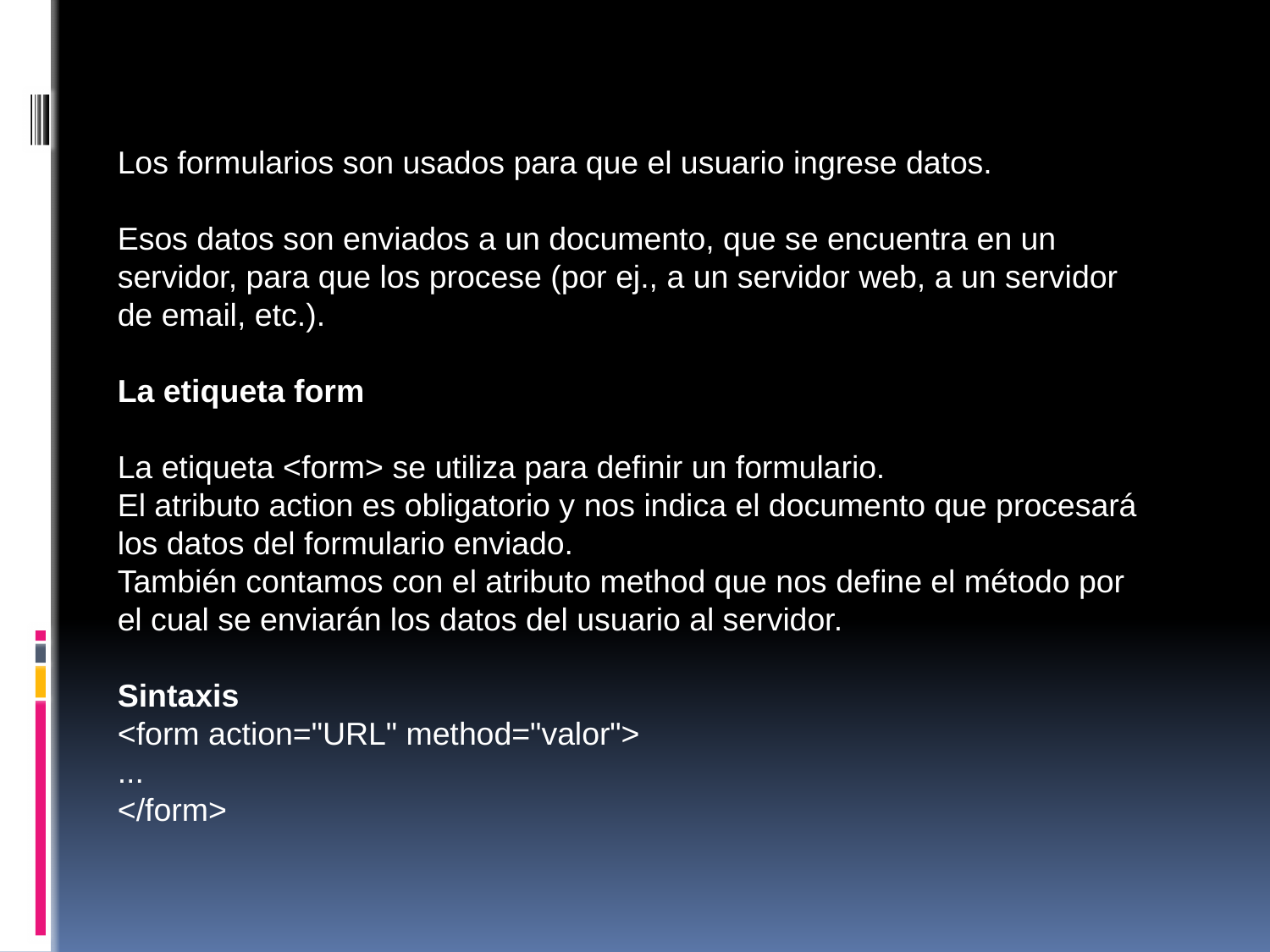

Los formularios son usados para que el usuario ingrese datos.
Esos datos son enviados a un documento, que se encuentra en un servidor, para que los procese (por ej., a un servidor web, a un servidor de email, etc.).

La etiqueta form

La etiqueta <form> se utiliza para definir un formulario.
El atributo action es obligatorio y nos indica el documento que procesará los datos del formulario enviado.
También contamos con el atributo method que nos define el método por el cual se enviarán los datos del usuario al servidor.

Sintaxis
<form action="URL" method="valor">
...
</form>